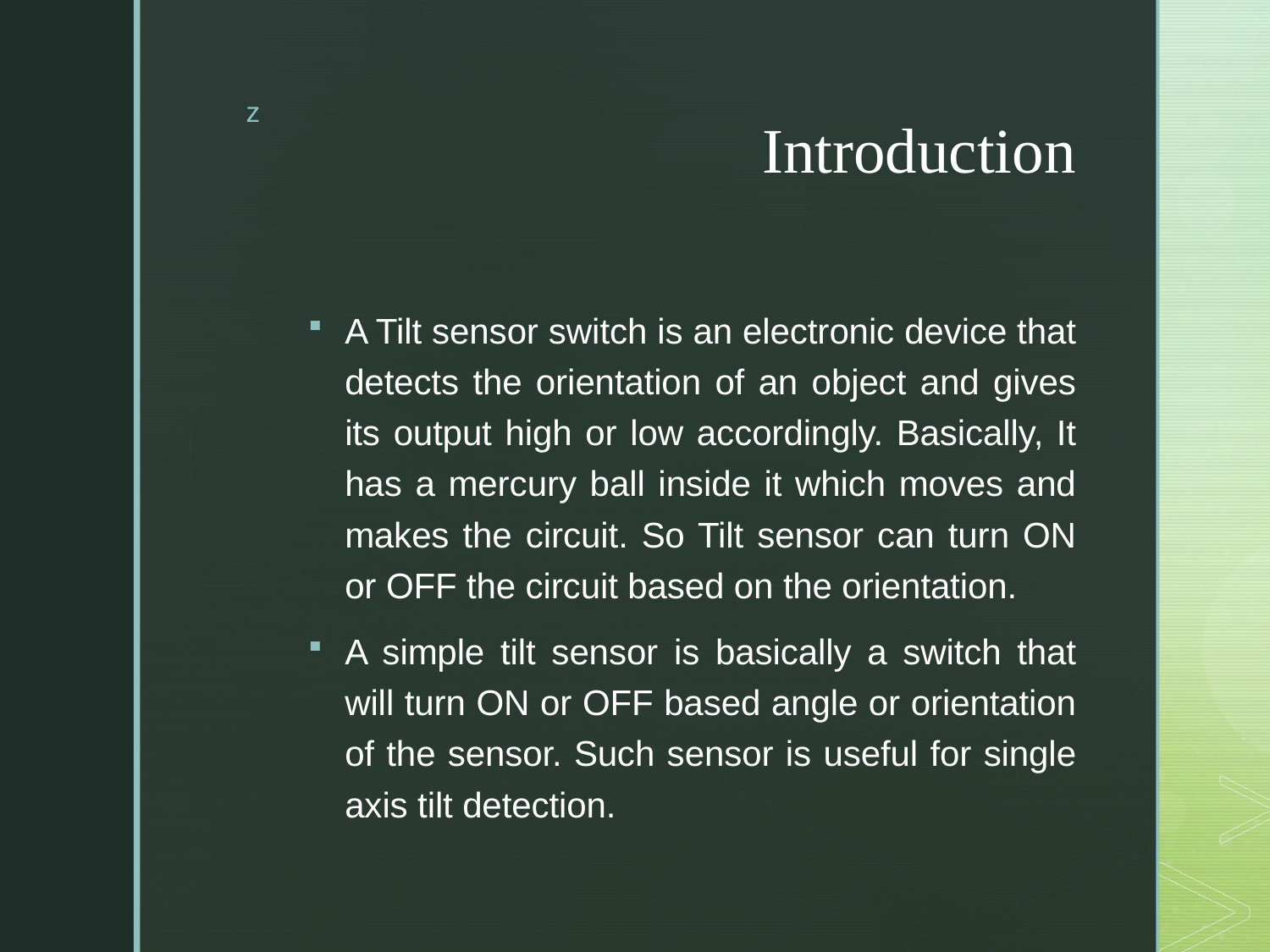

# Introduction
A Tilt sensor switch is an electronic device that detects the orientation of an object and gives its output high or low accordingly. Basically, It has a mercury ball inside it which moves and makes the circuit. So Tilt sensor can turn ON or OFF the circuit based on the orientation.
A simple tilt sensor is basically a switch that will turn ON or OFF based angle or orientation of the sensor. Such sensor is useful for single axis tilt detection.